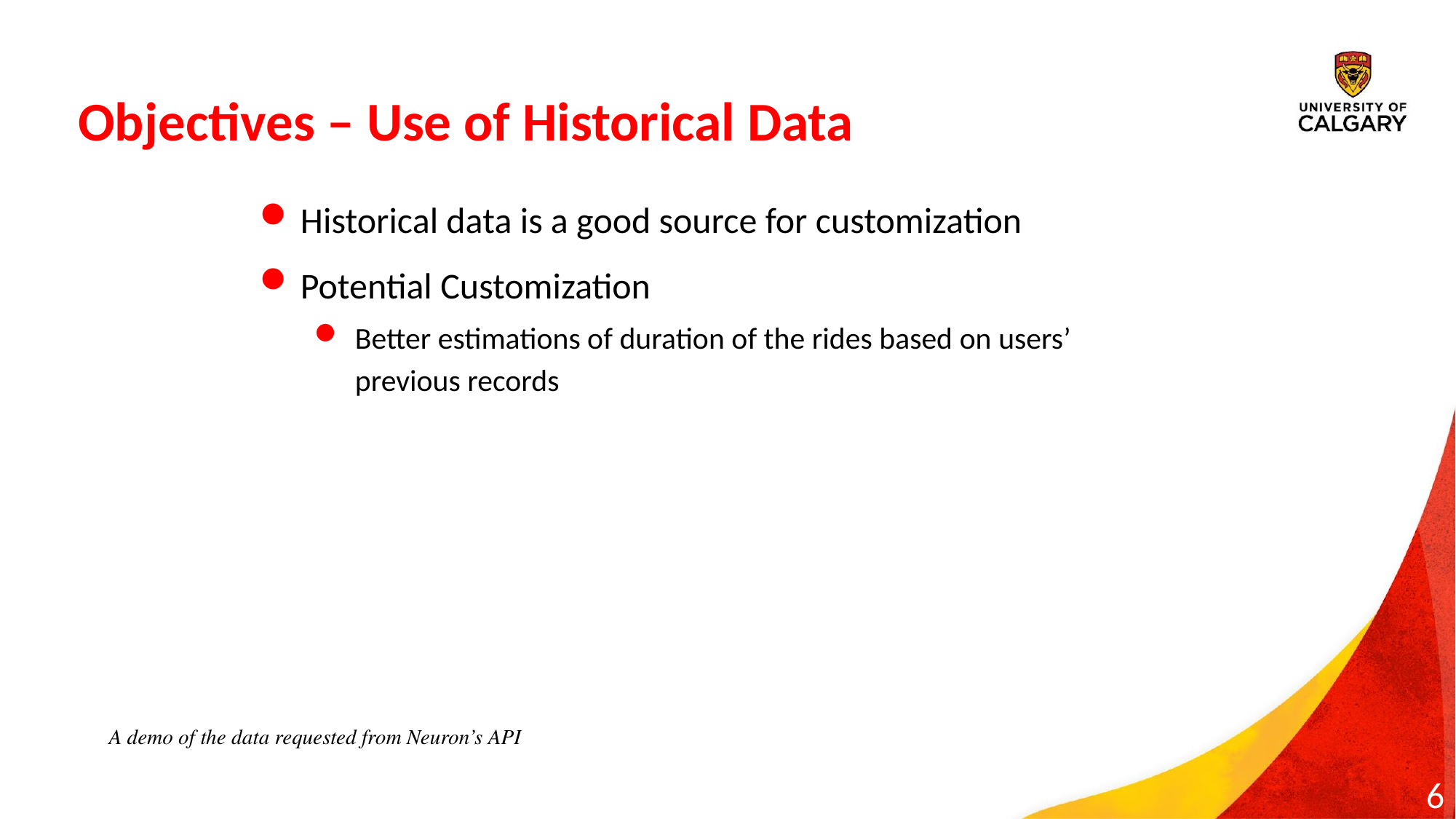

# Objectives – Use of Historical Data
Historical data is a good source for customization
Potential Customization
Better estimations of duration of the rides based on users’ previous records

A demo of the data requested from Neuron’s API
6